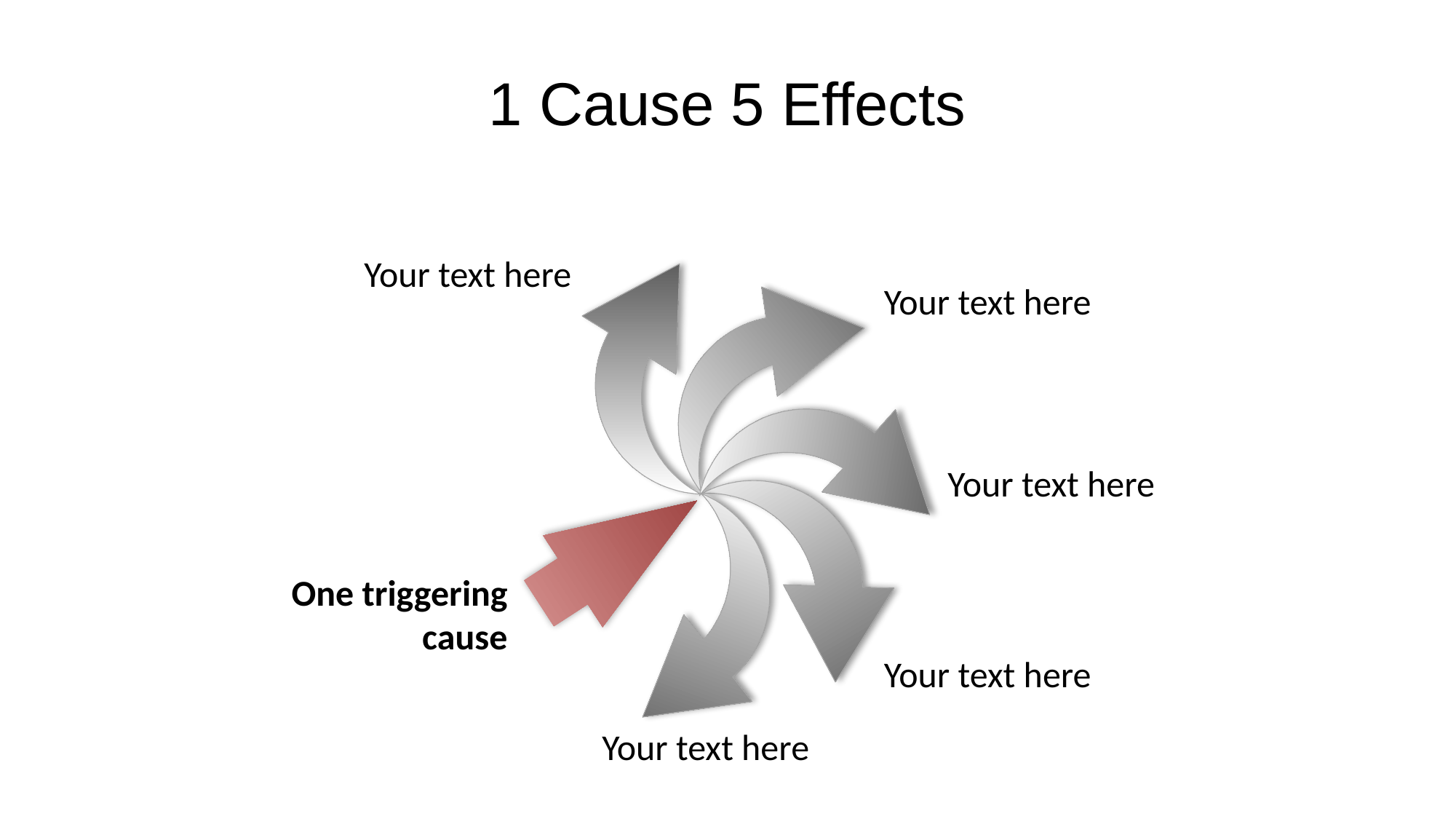

# 1 Cause 5 Effects
Your text here

Your text here

Your text here

Your text here

One triggering cause

Your text here